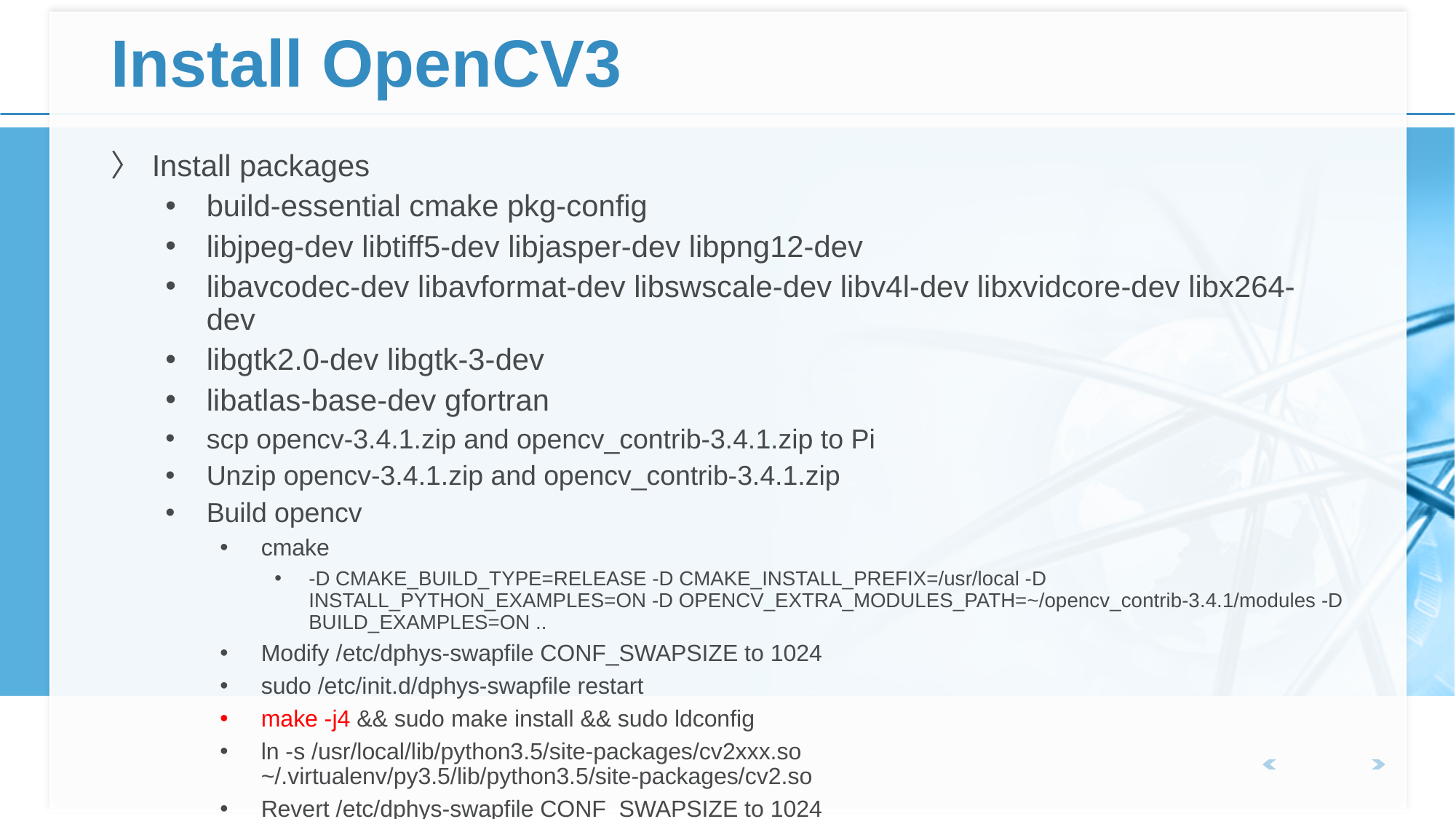

# Install OpenCV3
Install packages
build-essential cmake pkg-config
libjpeg-dev libtiff5-dev libjasper-dev libpng12-dev
libavcodec-dev libavformat-dev libswscale-dev libv4l-dev libxvidcore-dev libx264-dev
libgtk2.0-dev libgtk-3-dev
libatlas-base-dev gfortran
scp opencv-3.4.1.zip and opencv_contrib-3.4.1.zip to Pi
Unzip opencv-3.4.1.zip and opencv_contrib-3.4.1.zip
Build opencv
cmake
-D CMAKE_BUILD_TYPE=RELEASE -D CMAKE_INSTALL_PREFIX=/usr/local -D INSTALL_PYTHON_EXAMPLES=ON -D OPENCV_EXTRA_MODULES_PATH=~/opencv_contrib-3.4.1/modules -D BUILD_EXAMPLES=ON ..
Modify /etc/dphys-swapfile CONF_SWAPSIZE to 1024
sudo /etc/init.d/dphys-swapfile restart
make -j4 && sudo make install && sudo ldconfig
ln -s /usr/local/lib/python3.5/site-packages/cv2xxx.so ~/.virtualenv/py3.5/lib/python3.5/site-packages/cv2.so
Revert /etc/dphys-swapfile CONF_SWAPSIZE to 1024
sudo /etc/init.d/dphys-swapfile restart